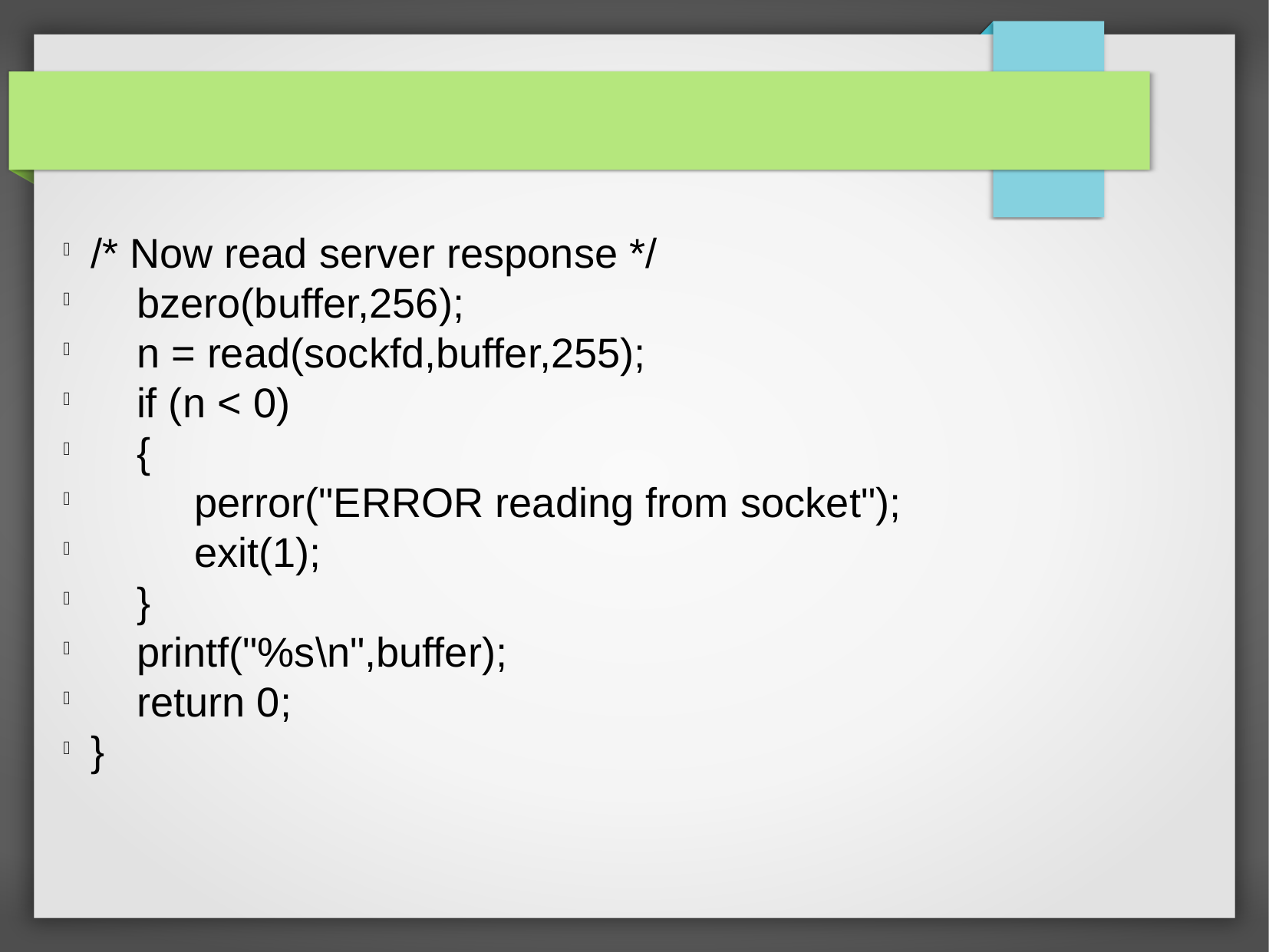

/* Now read server response */
    bzero(buffer,256);
    n = read(sockfd,buffer,255);
    if (n < 0)
    {
         perror("ERROR reading from socket");
         exit(1);
    }
    printf("%s\n",buffer);
    return 0;
}